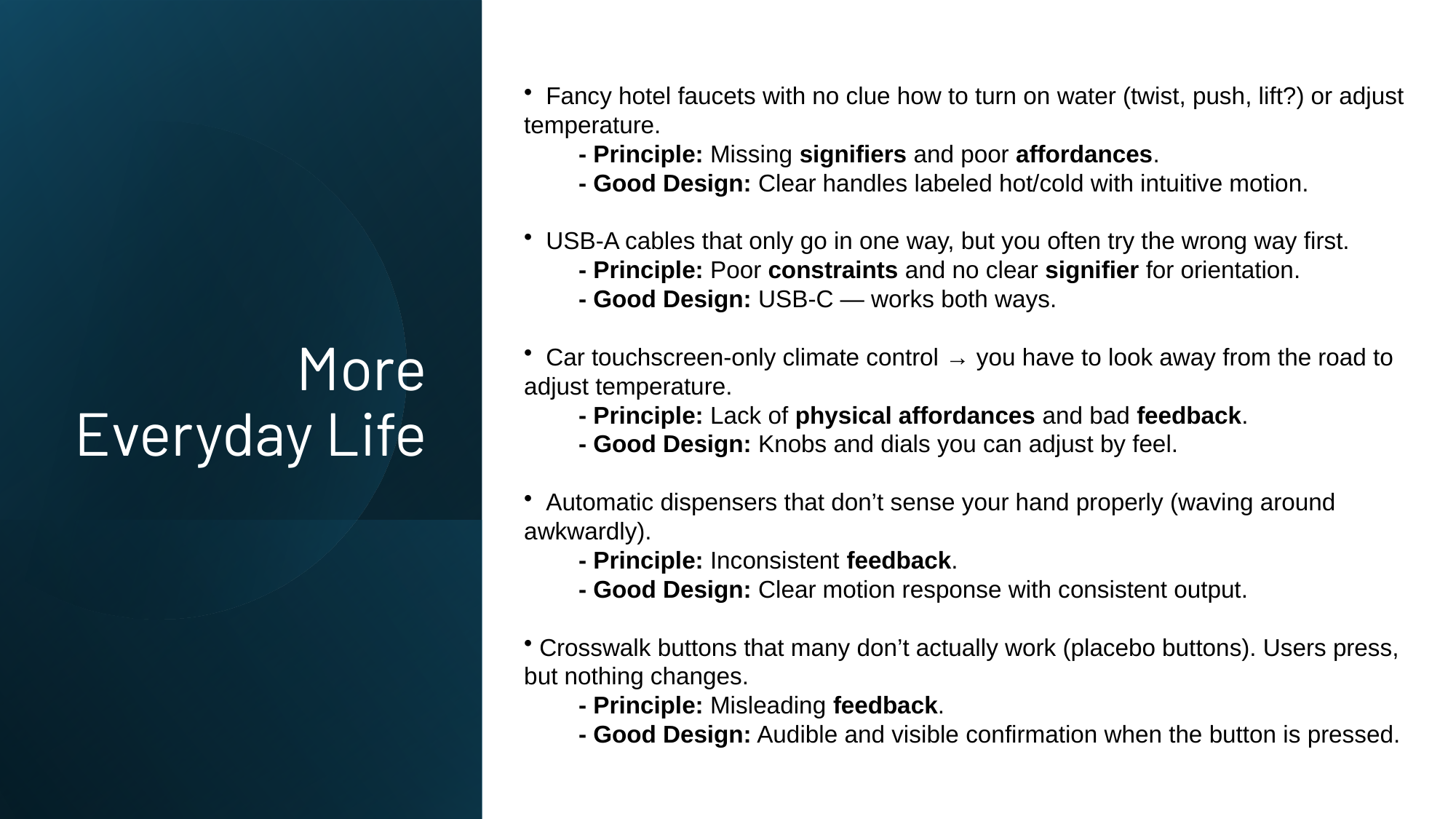

Fancy hotel faucets with no clue how to turn on water (twist, push, lift?) or adjust temperature.
- Principle: Missing signifiers and poor affordances.
- Good Design: Clear handles labeled hot/cold with intuitive motion.

  USB-A cables that only go in one way, but you often try the wrong way first.
- Principle: Poor constraints and no clear signifier for orientation.
- Good Design: USB-C — works both ways.

  Car touchscreen-only climate control → you have to look away from the road to adjust temperature.
- Principle: Lack of physical affordances and bad feedback.
- Good Design: Knobs and dials you can adjust by feel.

  Automatic dispensers that don’t sense your hand properly (waving around awkwardly).
- Principle: Inconsistent feedback.
- Good Design: Clear motion response with consistent output.

 Crosswalk buttons that many don’t actually work (placebo buttons). Users press, but nothing changes.
- Principle: Misleading feedback.
- Good Design: Audible and visible confirmation when the button is pressed.
# More Everyday Life